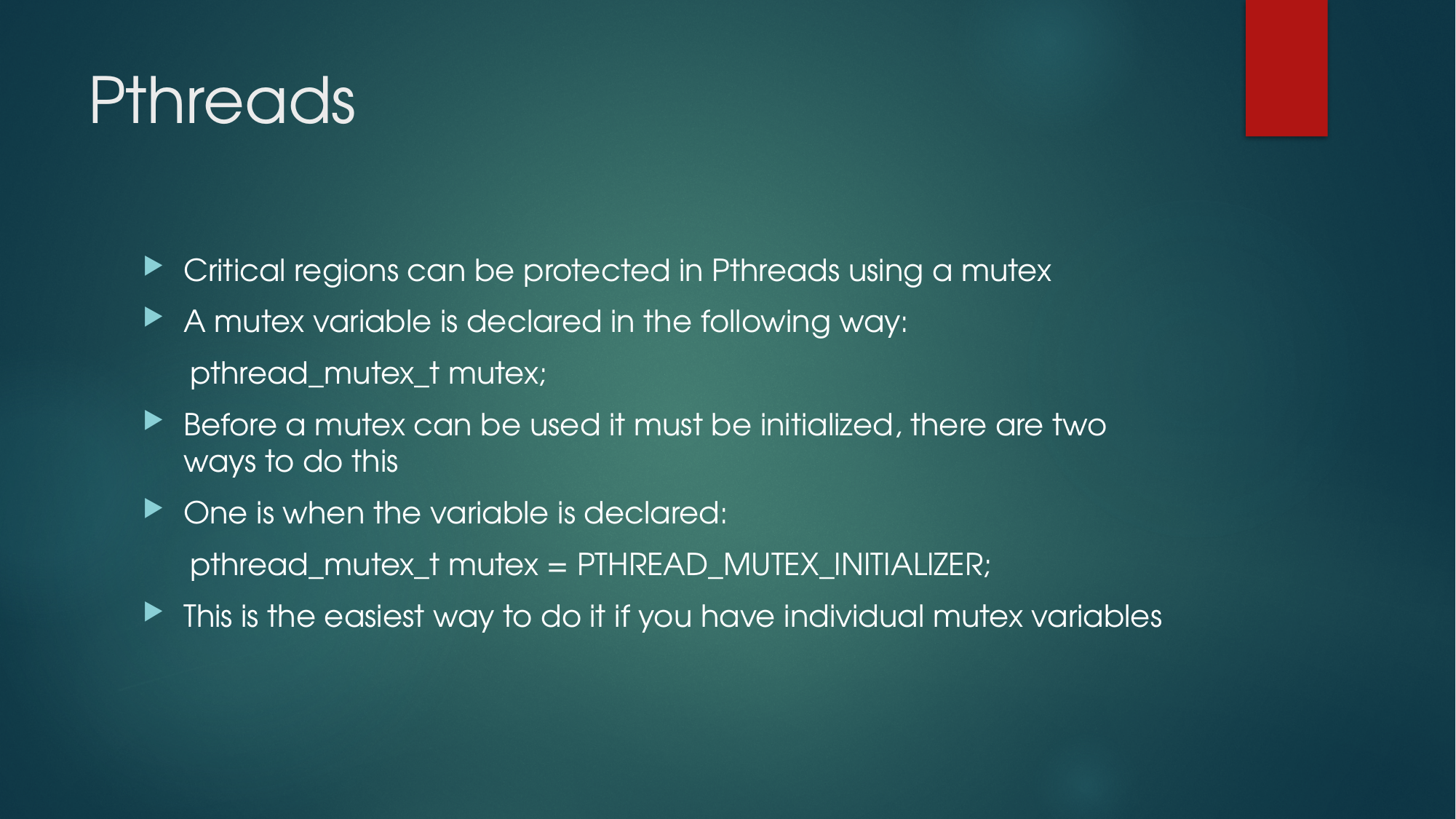

# Pthreads
Critical regions can be protected in Pthreads using a mutex
A mutex variable is declared in the following way:
pthread_mutex_t mutex;
Before a mutex can be used it must be initialized, there are two ways to do this
One is when the variable is declared:
pthread_mutex_t mutex = PTHREAD_MUTEX_INITIALIZER;
This is the easiest way to do it if you have individual mutex variables